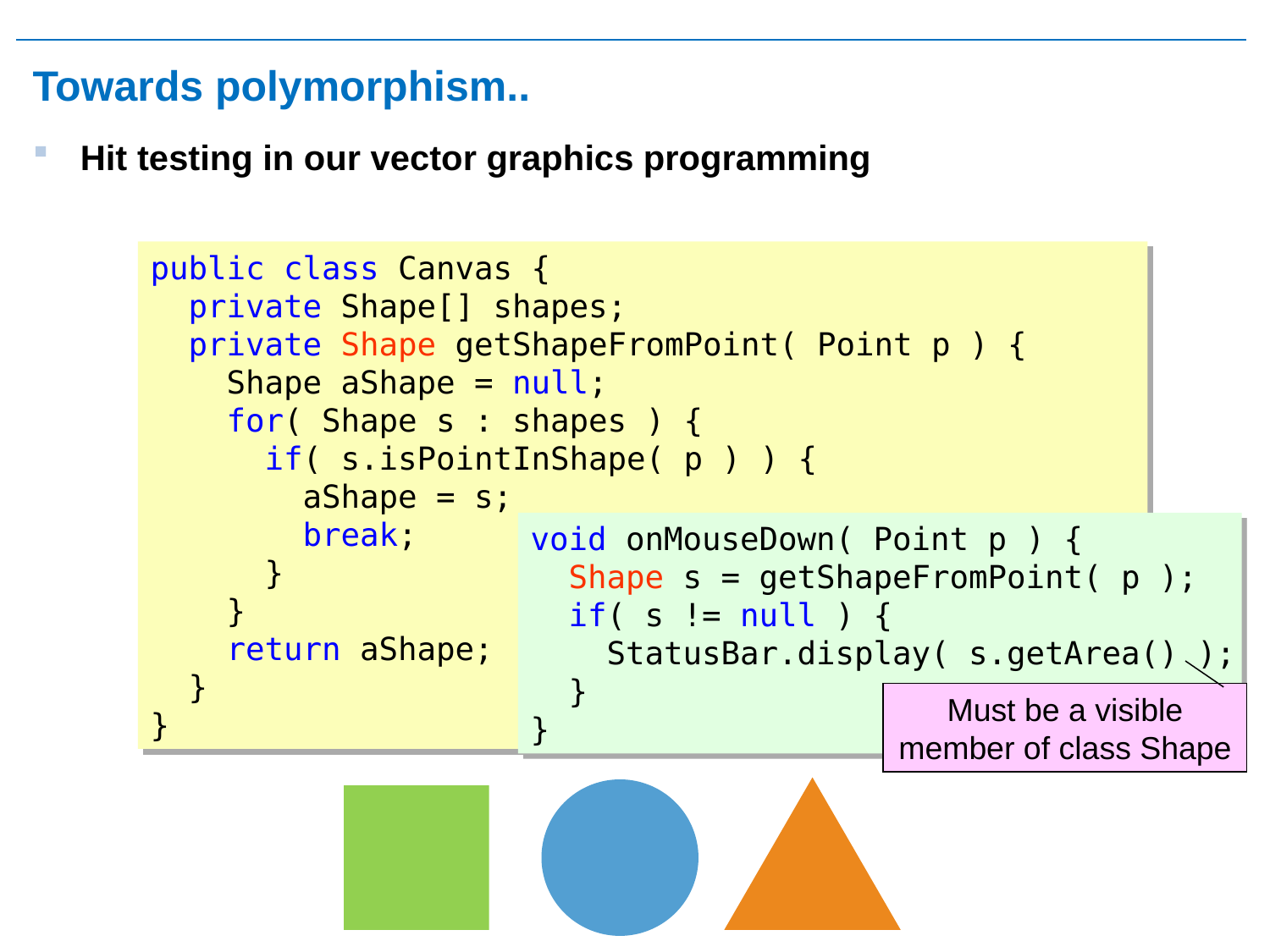

# Towards polymorphism..
Hit testing in our vector graphics programming
public class Canvas {
  private Shape[] shapes;
  private Shape getShapeFromPoint( Point p ) {
    Shape aShape = null;
    for( Shape s : shapes ) {
      if( s.isPointInShape( p ) ) {
        aShape = s;
        break;
      }
    }
    return aShape;
  }
}
void onMouseDown( Point p ) {
  Shape s = getShapeFromPoint( p );
  if( s != null ) {
    StatusBar.display( s.getArea() );
  }
}

Must be a visible member of class Shape
width * height
½ base * height
pi * r2